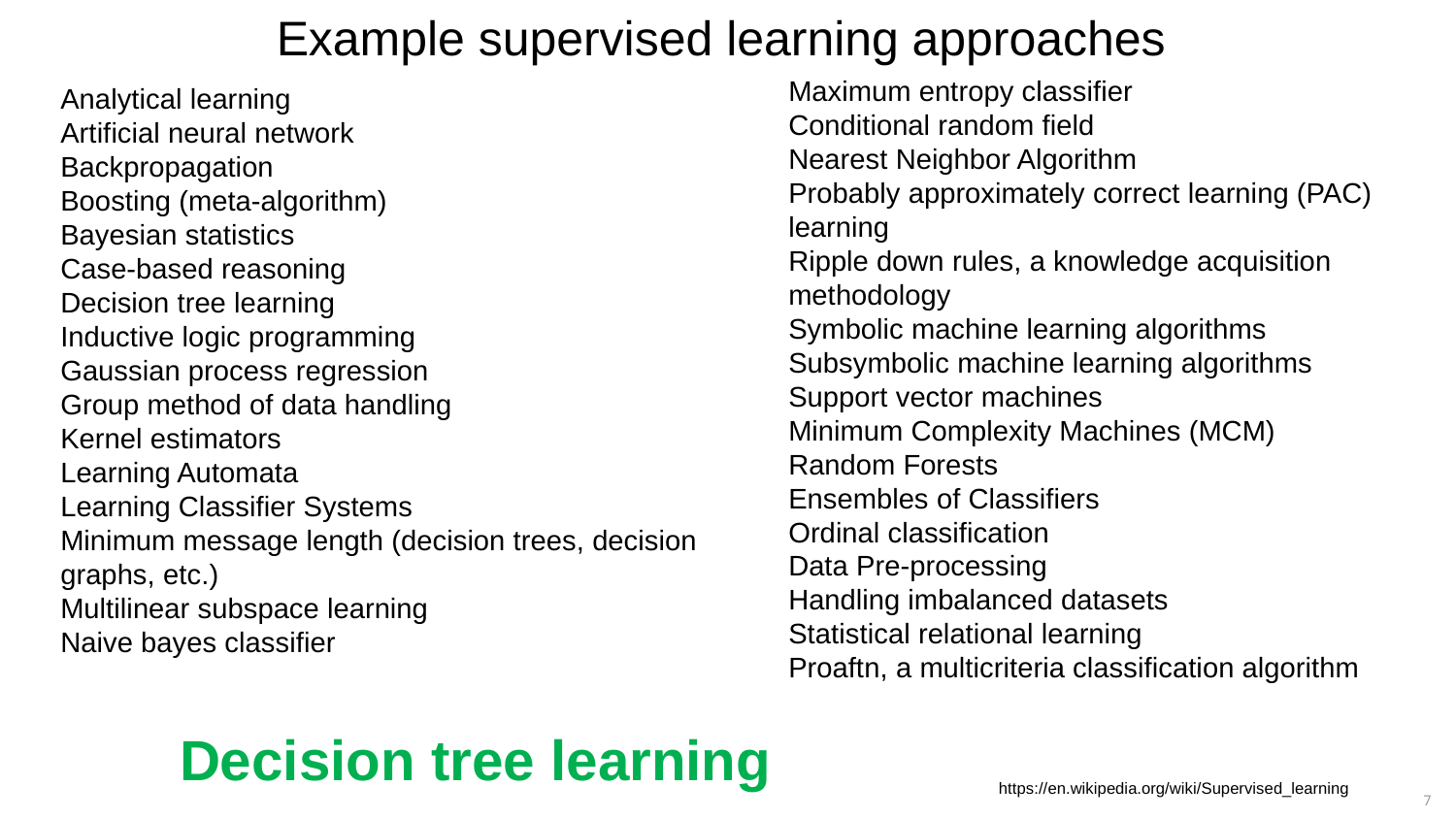

Example supervised learning approaches
Maximum entropy classifier
Conditional random field
Nearest Neighbor Algorithm
Probably approximately correct learning (PAC) learning
Ripple down rules, a knowledge acquisition methodology
Symbolic machine learning algorithms
Subsymbolic machine learning algorithms
Support vector machines
Minimum Complexity Machines (MCM)
Random Forests
Ensembles of Classifiers
Ordinal classification
Data Pre-processing
Handling imbalanced datasets
Statistical relational learning
Proaftn, a multicriteria classification algorithm
Analytical learning
Artificial neural network
Backpropagation
Boosting (meta-algorithm)
Bayesian statistics
Case-based reasoning
Decision tree learning
Inductive logic programming
Gaussian process regression
Group method of data handling
Kernel estimators
Learning Automata
Learning Classifier Systems
Minimum message length (decision trees, decision graphs, etc.)
Multilinear subspace learning
Naive bayes classifier
Decision tree learning
https://en.wikipedia.org/wiki/Supervised_learning
7